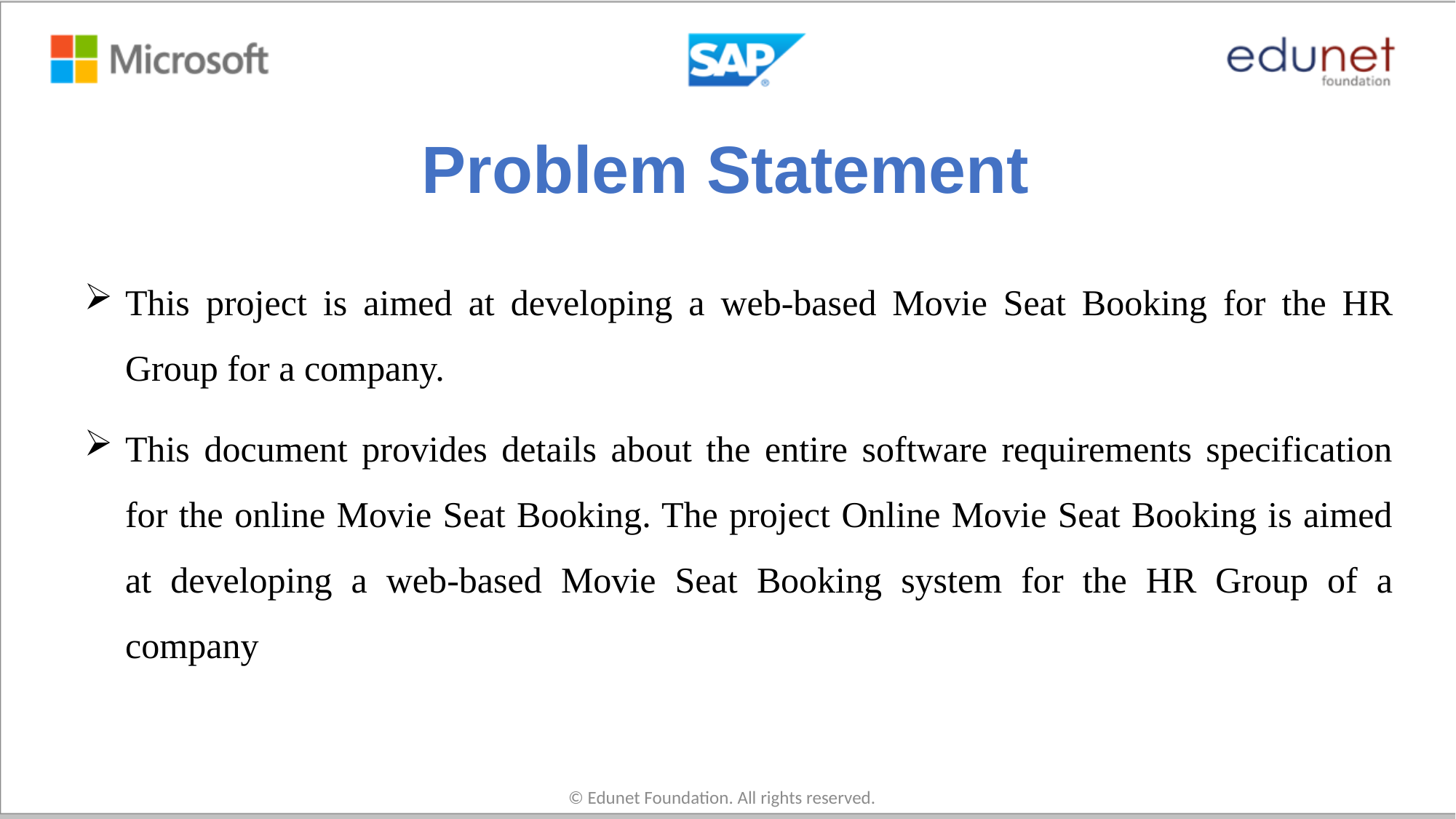

# Problem Statement
This project is aimed at developing a web-based Movie Seat Booking for the HR Group for a company.
This document provides details about the entire software requirements specification for the online Movie Seat Booking. The project Online Movie Seat Booking is aimed at developing a web-based Movie Seat Booking system for the HR Group of a company
© Edunet Foundation. All rights reserved.